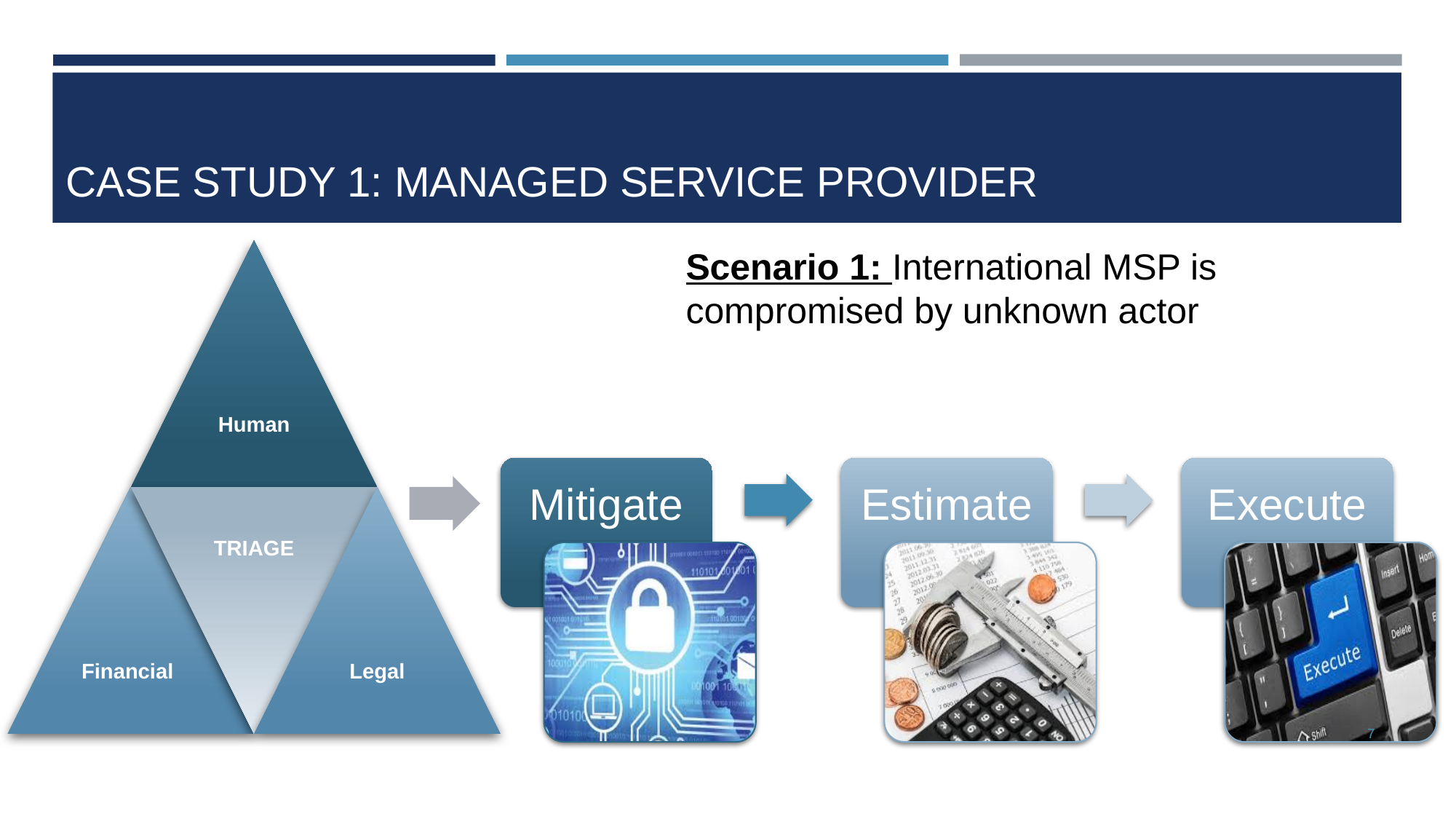

# CASE STUDY 1: MANAGED SERVICE PROVIDER
Scenario 1: International MSP is compromised by unknown actor

Human

TRIAGE

Financial
Legal

Mitigate

Estimate

Execute

7